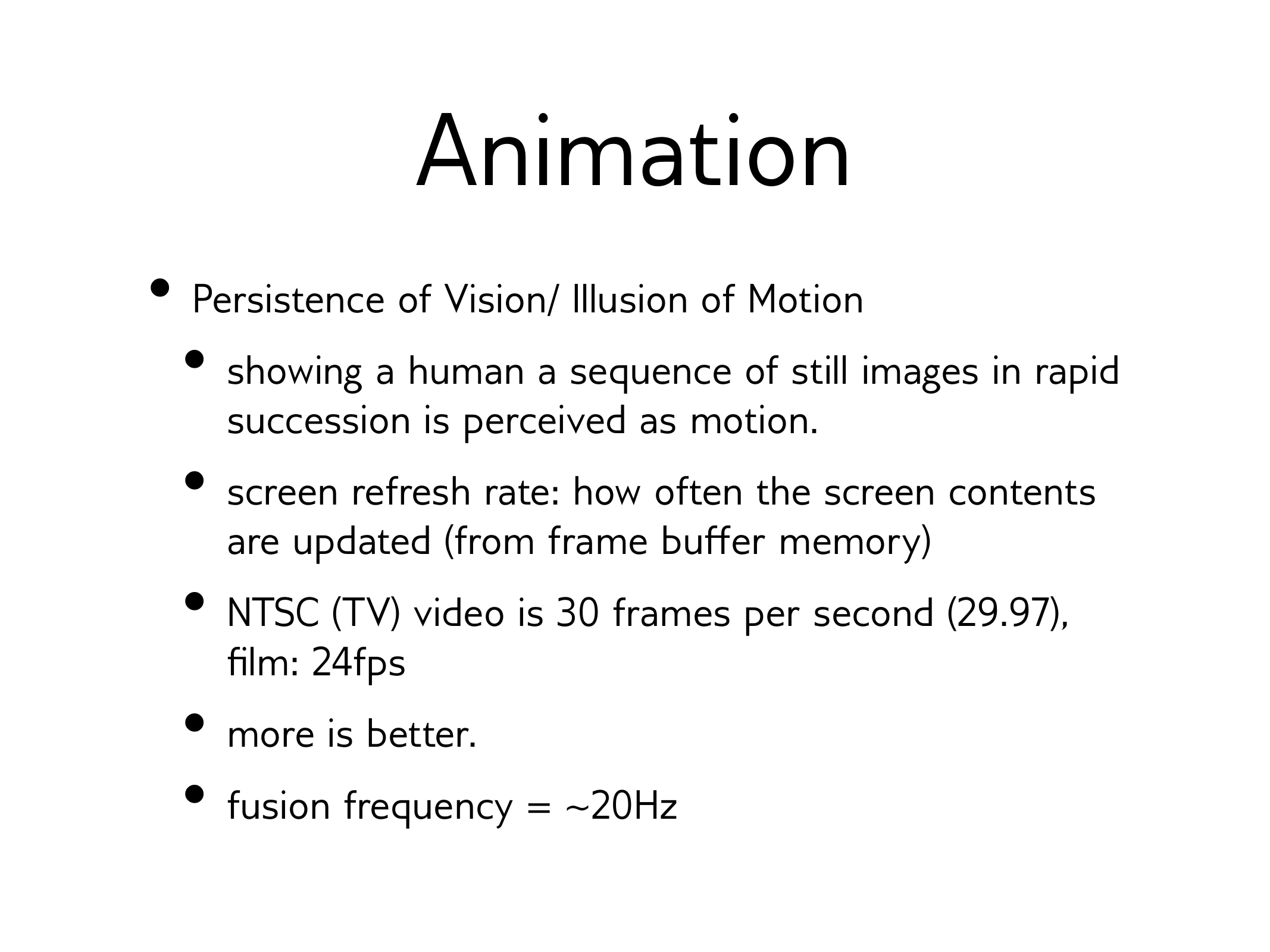

# Animation
Persistence of Vision/ Illusion of Motion
showing a human a sequence of still images in rapid succession is perceived as motion.
screen refresh rate: how often the screen contents are updated (from frame buffer memory)
NTSC (TV) video is 30 frames per second (29.97), film: 24fps
more is better.
fusion frequency = ~20Hz